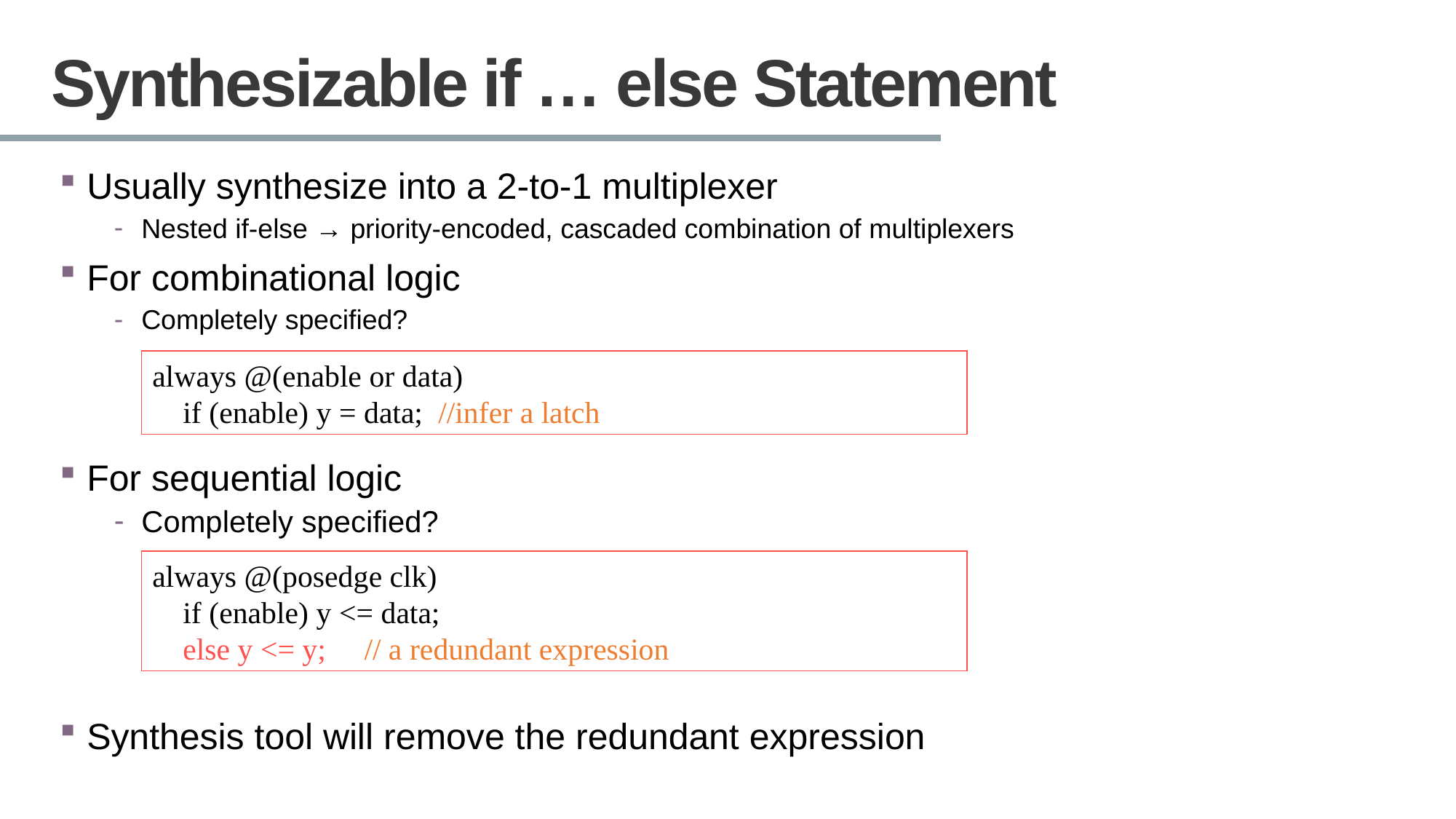

# Synthesizable if … else Statement
Usually synthesize into a 2-to-1 multiplexer
Nested if-else → priority-encoded, cascaded combination of multiplexers
For combinational logic
Completely specified?

For sequential logic
Completely specified?

Synthesis tool will remove the redundant expression

always @(enable or data)
    if (enable) y = data;  //infer a latch
always @(posedge clk)
    if (enable) y <= data;
    else y <= y;     // a redundant expression